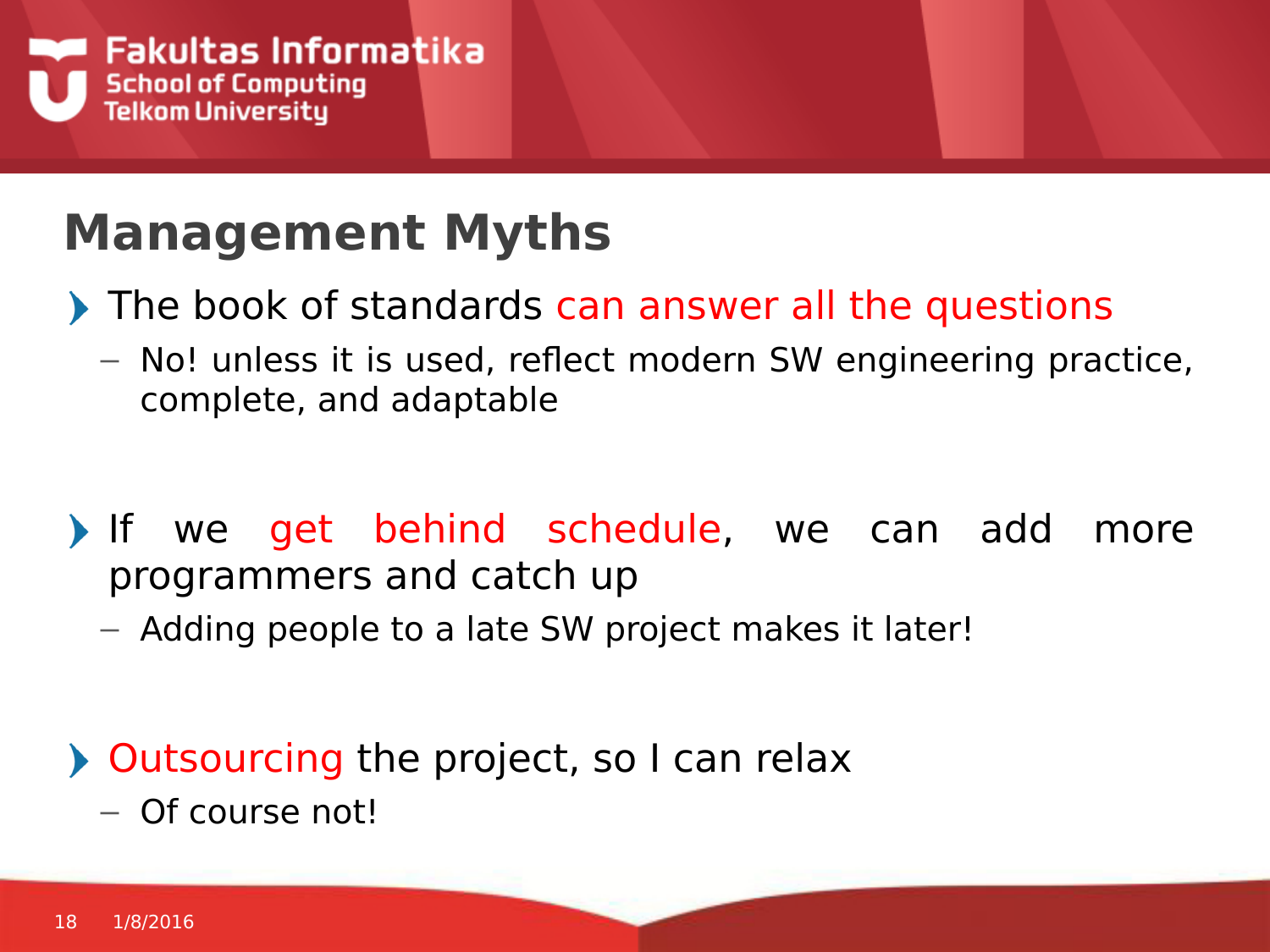

# Management Myths
The book of standards can answer all the questions
No! unless it is used, reflect modern SW engineering practice, complete, and adaptable

If we get behind schedule, we can add more programmers and catch up
Adding people to a late SW project makes it later!

Outsourcing the project, so I can relax
Of course not!

18
1/8/2016